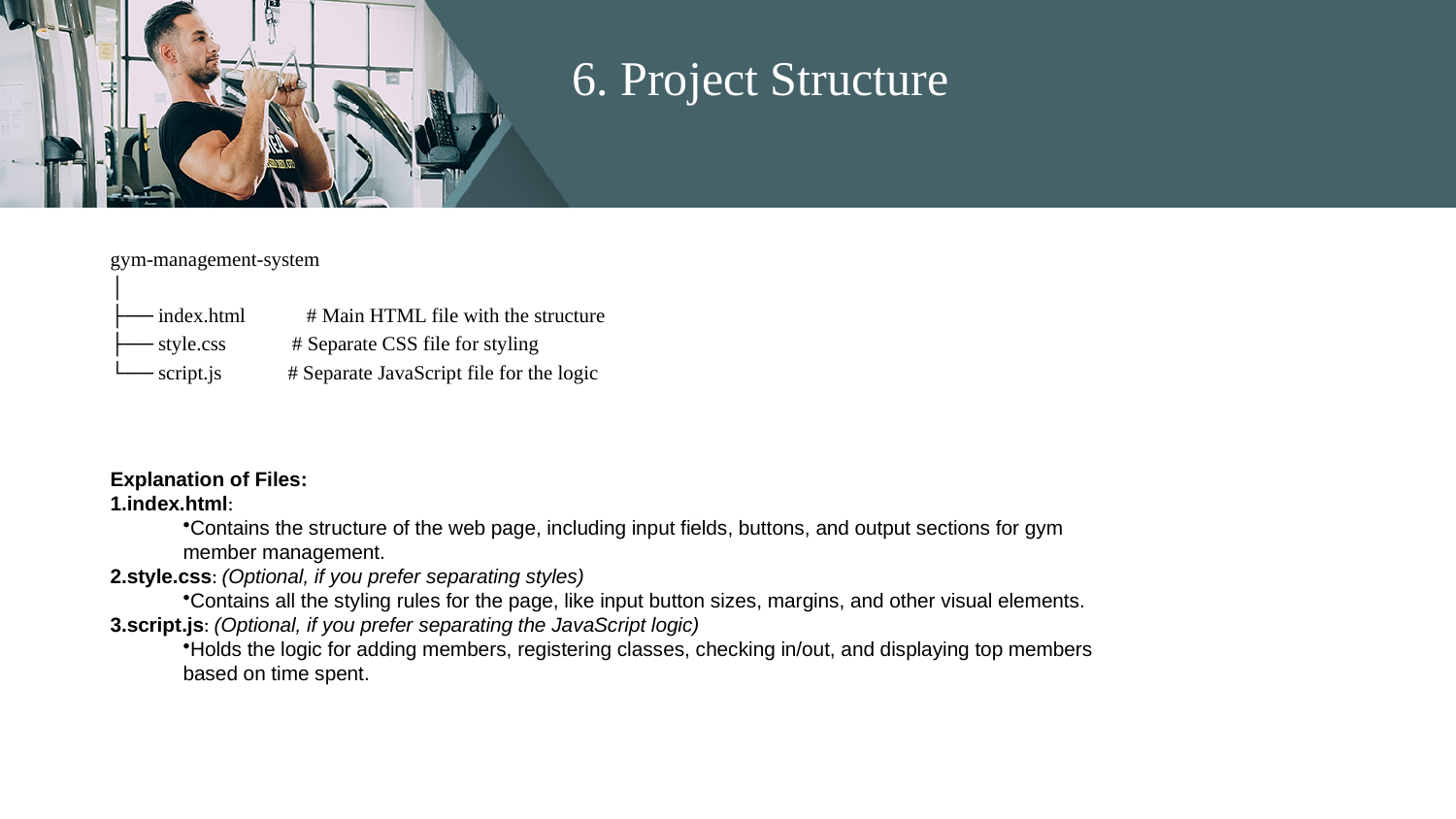

# 6. Project Structure
gym-management-system
│
├── index.html            # Main HTML file with the structure
├── style.css             # Separate CSS file for styling
└── script.js             # Separate JavaScript file for the logic

Explanation of Files:
index.html:
Contains the structure of the web page, including input fields, buttons, and output sections for gym member management.
style.css: (Optional, if you prefer separating styles)
Contains all the styling rules for the page, like input button sizes, margins, and other visual elements.
script.js: (Optional, if you prefer separating the JavaScript logic)
Holds the logic for adding members, registering classes, checking in/out, and displaying top members based on time spent.